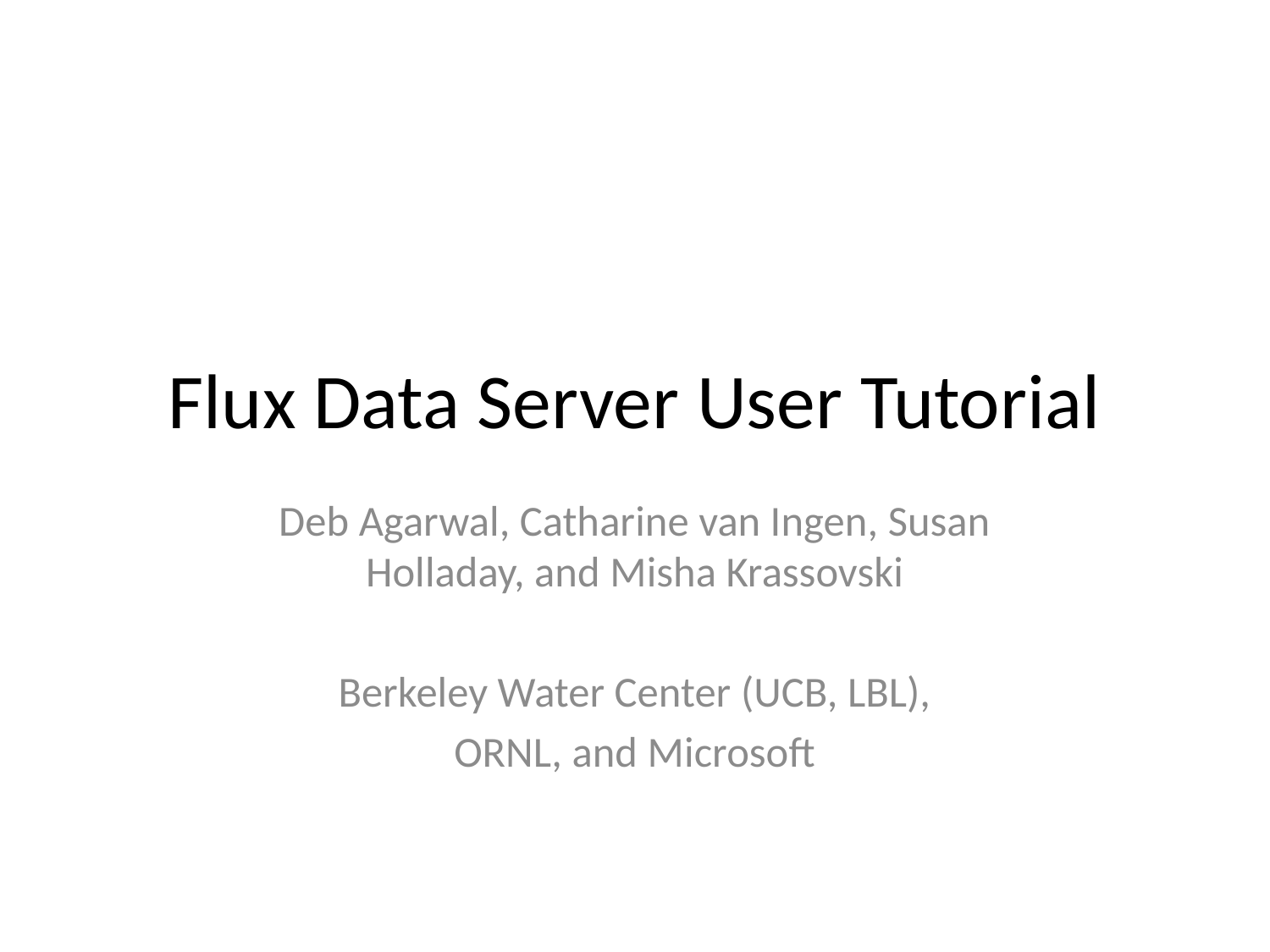

# Flux Data Server User Tutorial
Deb Agarwal, Catharine van Ingen, Susan Holladay, and Misha Krassovski

Berkeley Water Center (UCB, LBL),
ORNL, and Microsoft